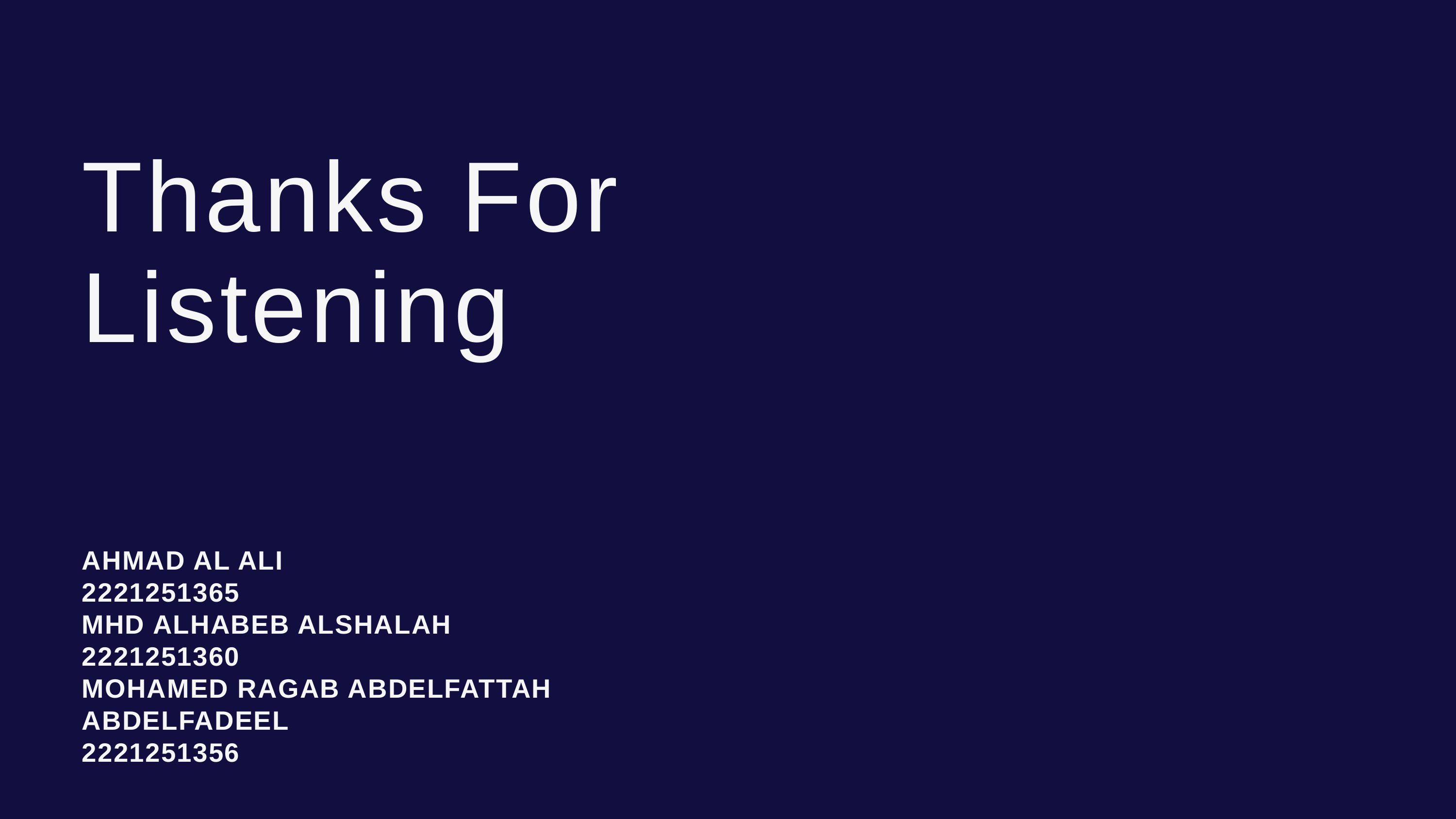

Thanks For Listening
AHMAD AL ALI
2221251365
MHD ALHABEB ALSHALAH
2221251360
MOHAMED RAGAB ABDELFATTAH ABDELFADEEL
2221251356